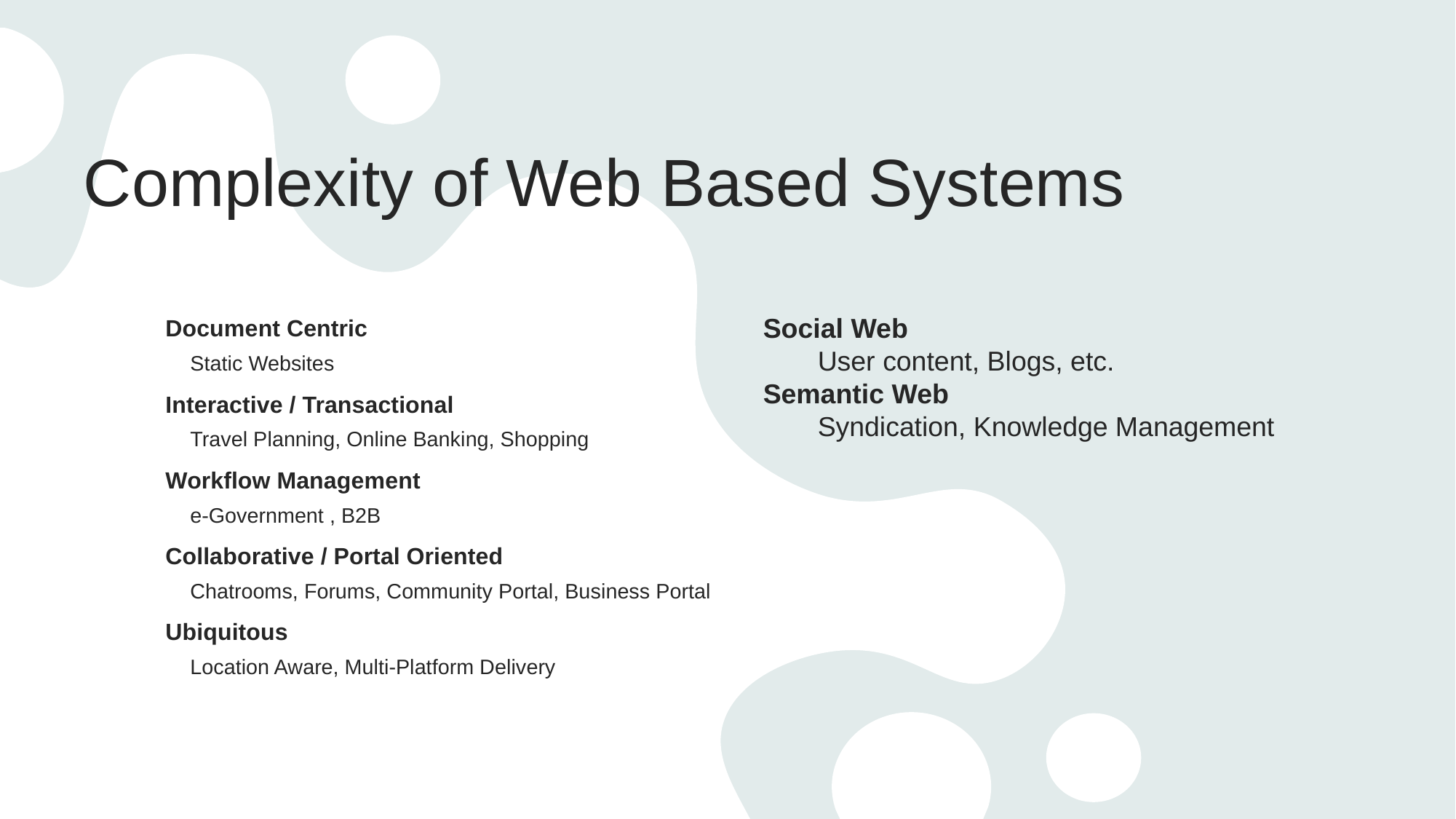

# Complexity of Web Based Systems
Document Centric
Static Websites
Interactive / Transactional
Travel Planning, Online Banking, Shopping
Workflow Management
e‐Government , B2B
Collaborative / Portal Oriented
Chatrooms, Forums, Community Portal, Business Portal
Ubiquitous
Location Aware, Multi‐Platform Delivery

Social Web
User content, Blogs, etc.
Semantic Web
Syndication, Knowledge Management